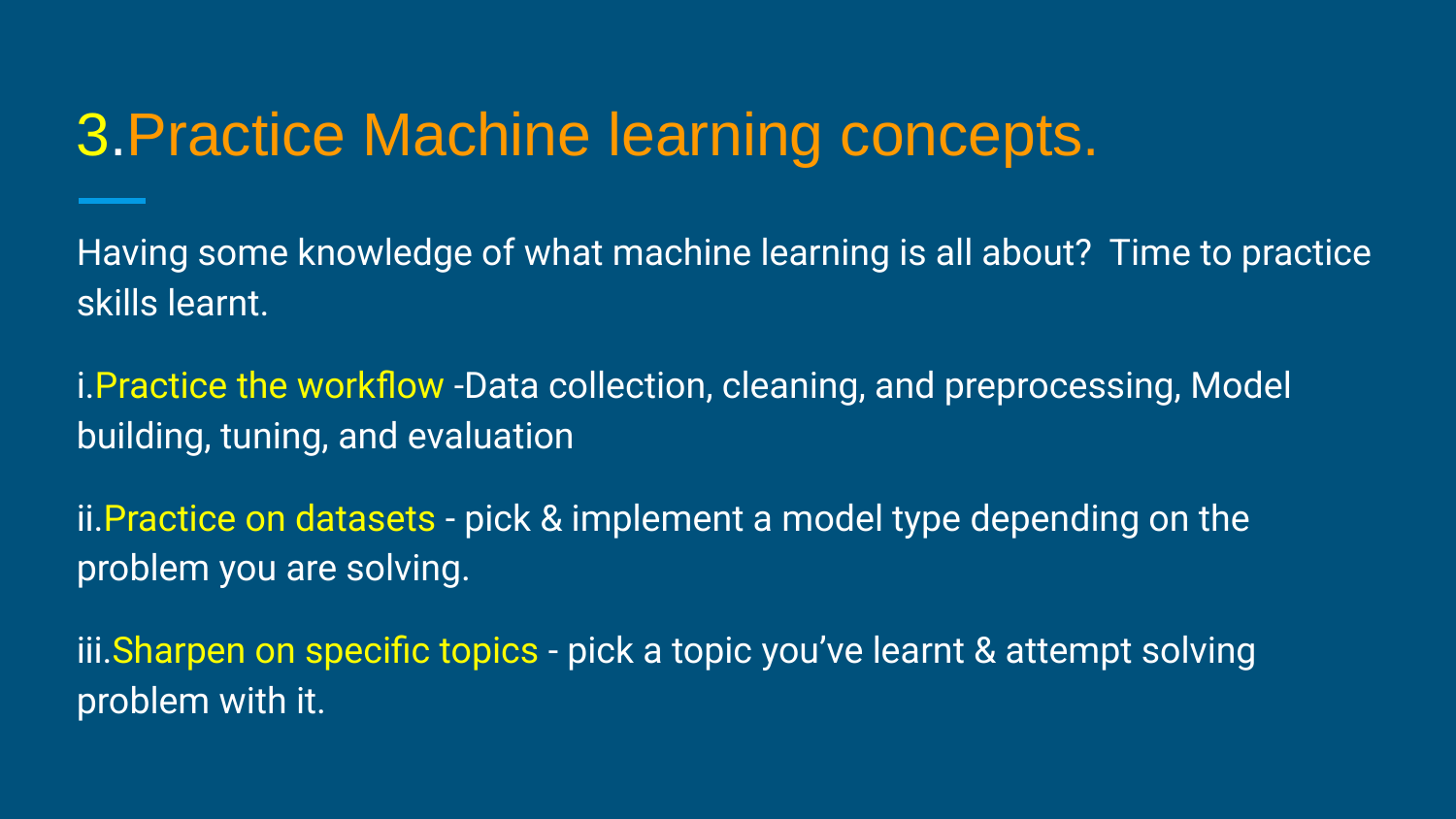

# 3.Practice Machine learning concepts.
Having some knowledge of what machine learning is all about?  Time to practice skills learnt.
i.Practice the workflow -Data collection, cleaning, and preprocessing, Model  building, tuning, and evaluation
ii.Practice on datasets - pick & implement a model type depending on the problem you are solving.
iii.Sharpen on specific topics - pick a topic you’ve learnt & attempt solving problem with it.